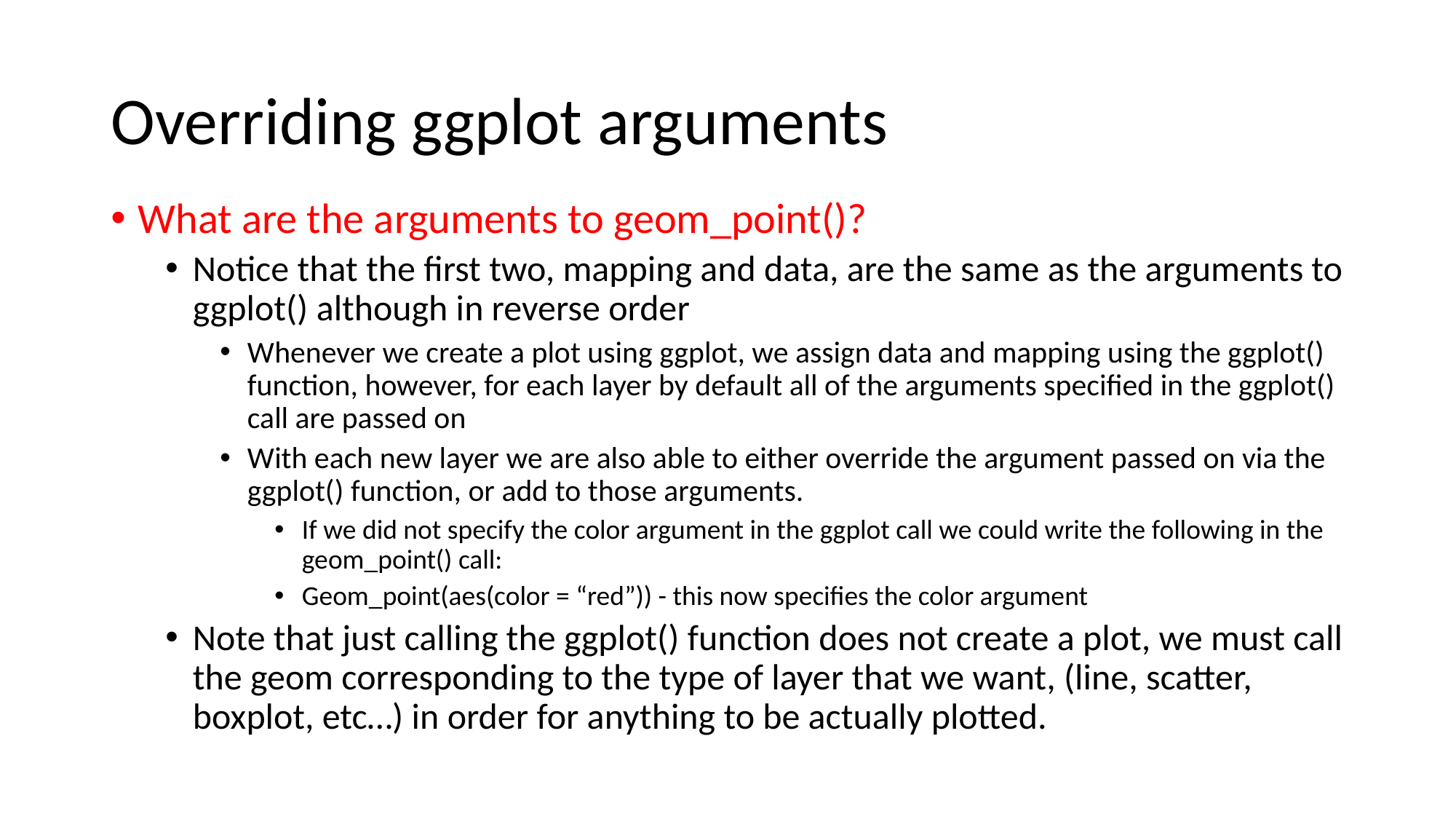

# Overriding ggplot arguments
What are the arguments to geom_point()?
Notice that the first two, mapping and data, are the same as the arguments to ggplot() although in reverse order
Whenever we create a plot using ggplot, we assign data and mapping using the ggplot() function, however, for each layer by default all of the arguments specified in the ggplot() call are passed on
With each new layer we are also able to either override the argument passed on via the ggplot() function, or add to those arguments.
If we did not specify the color argument in the ggplot call we could write the following in the geom_point() call:
Geom_point(aes(color = “red”)) - this now specifies the color argument
Note that just calling the ggplot() function does not create a plot, we must call the geom corresponding to the type of layer that we want, (line, scatter, boxplot, etc…) in order for anything to be actually plotted.